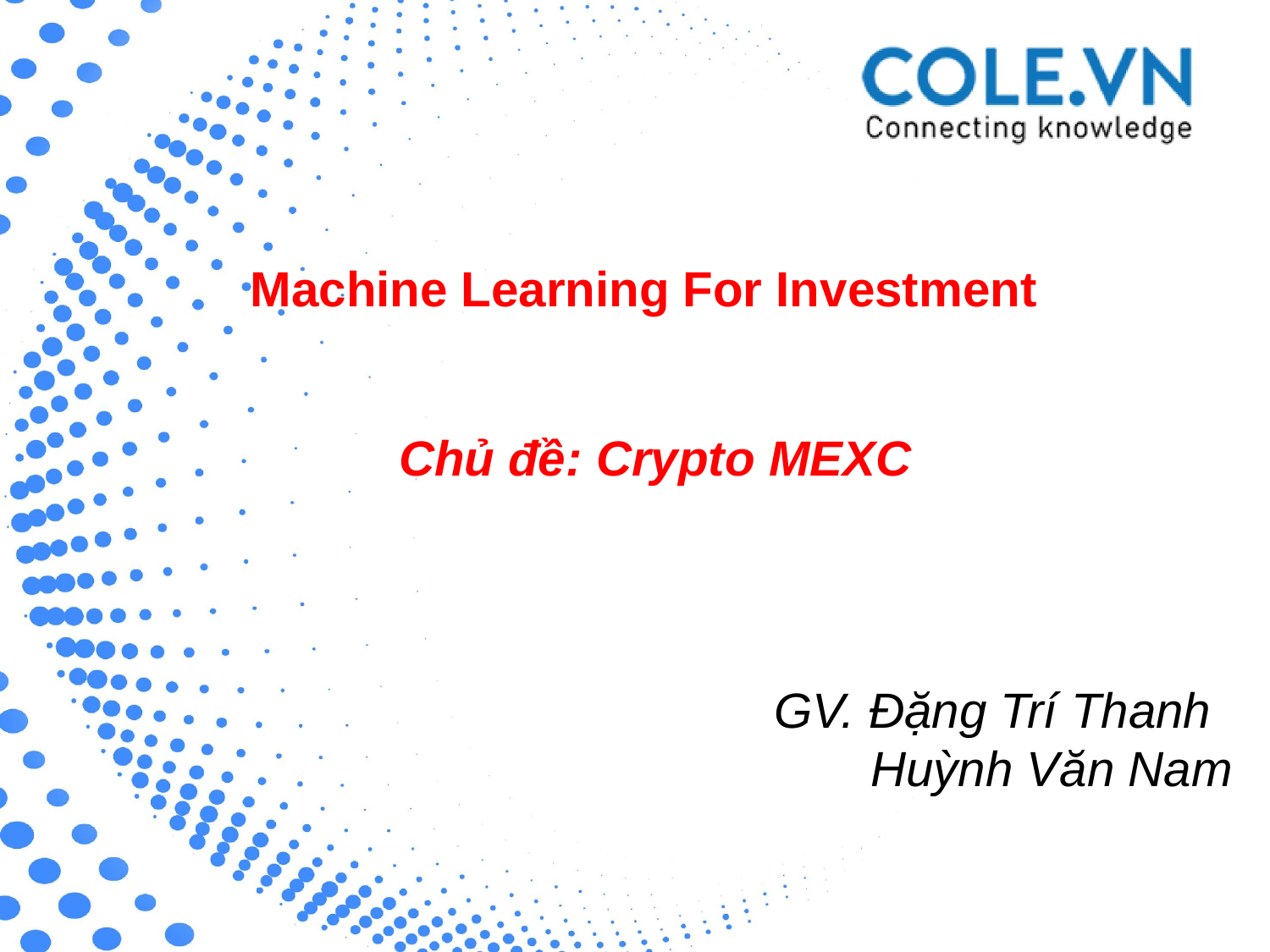

Machine Learning For Investment
Chủ đề: Crypto MEXC

GV. Đặng Trí Thanh
       Huỳnh Văn Nam